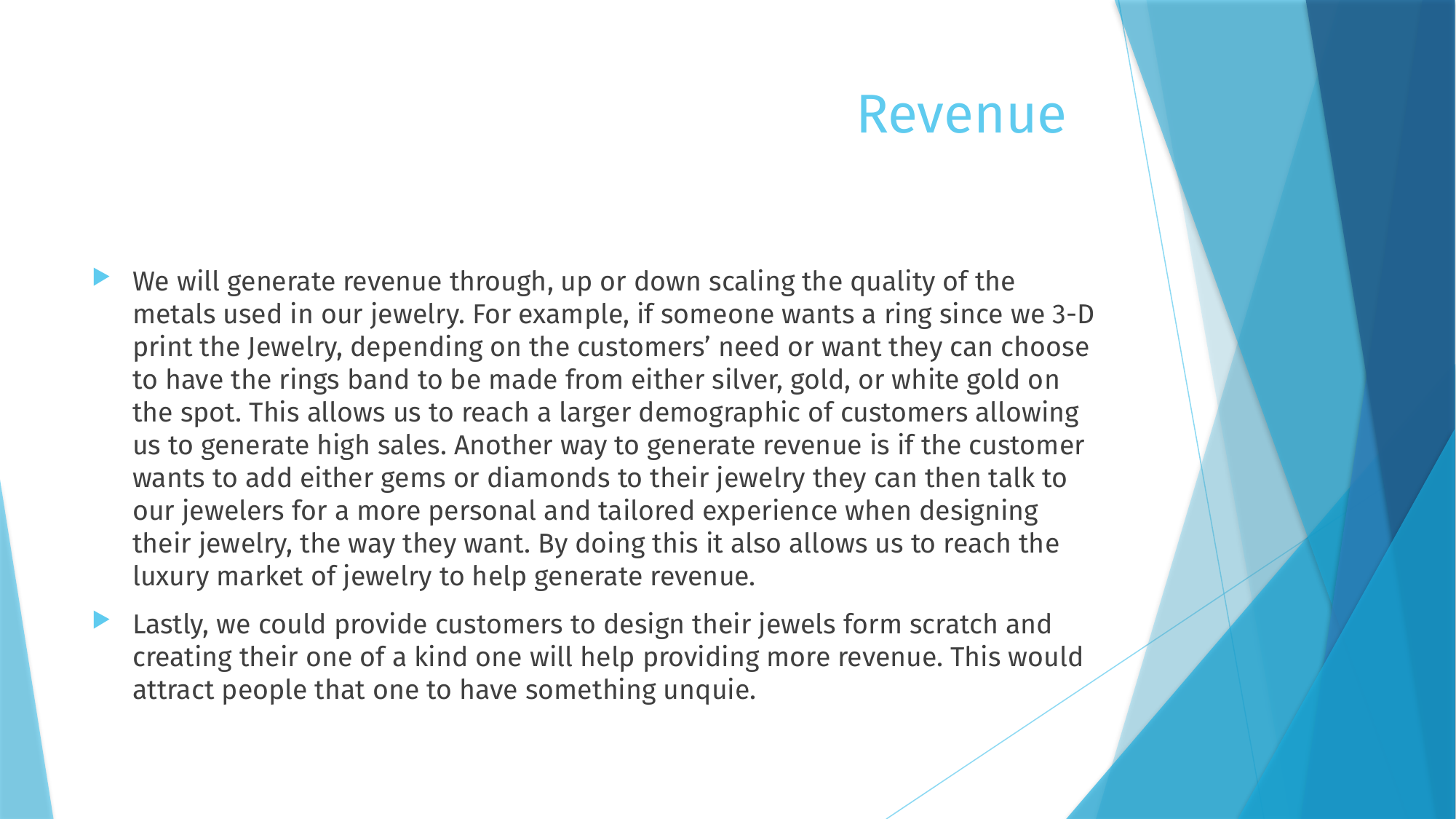

# Revenue
We will generate revenue through, up or down scaling the quality of the metals used in our jewelry. For example, if someone wants a ring since we 3-D print the Jewelry, depending on the customers’ need or want they can choose to have the rings band to be made from either silver, gold, or white gold on the spot. This allows us to reach a larger demographic of customers allowing us to generate high sales. Another way to generate revenue is if the customer wants to add either gems or diamonds to their jewelry they can then talk to our jewelers for a more personal and tailored experience when designing their jewelry, the way they want. By doing this it also allows us to reach the luxury market of jewelry to help generate revenue.
Lastly, we could provide customers to design their jewels form scratch and creating their one of a kind one will help providing more revenue. This would attract people that one to have something unquie.